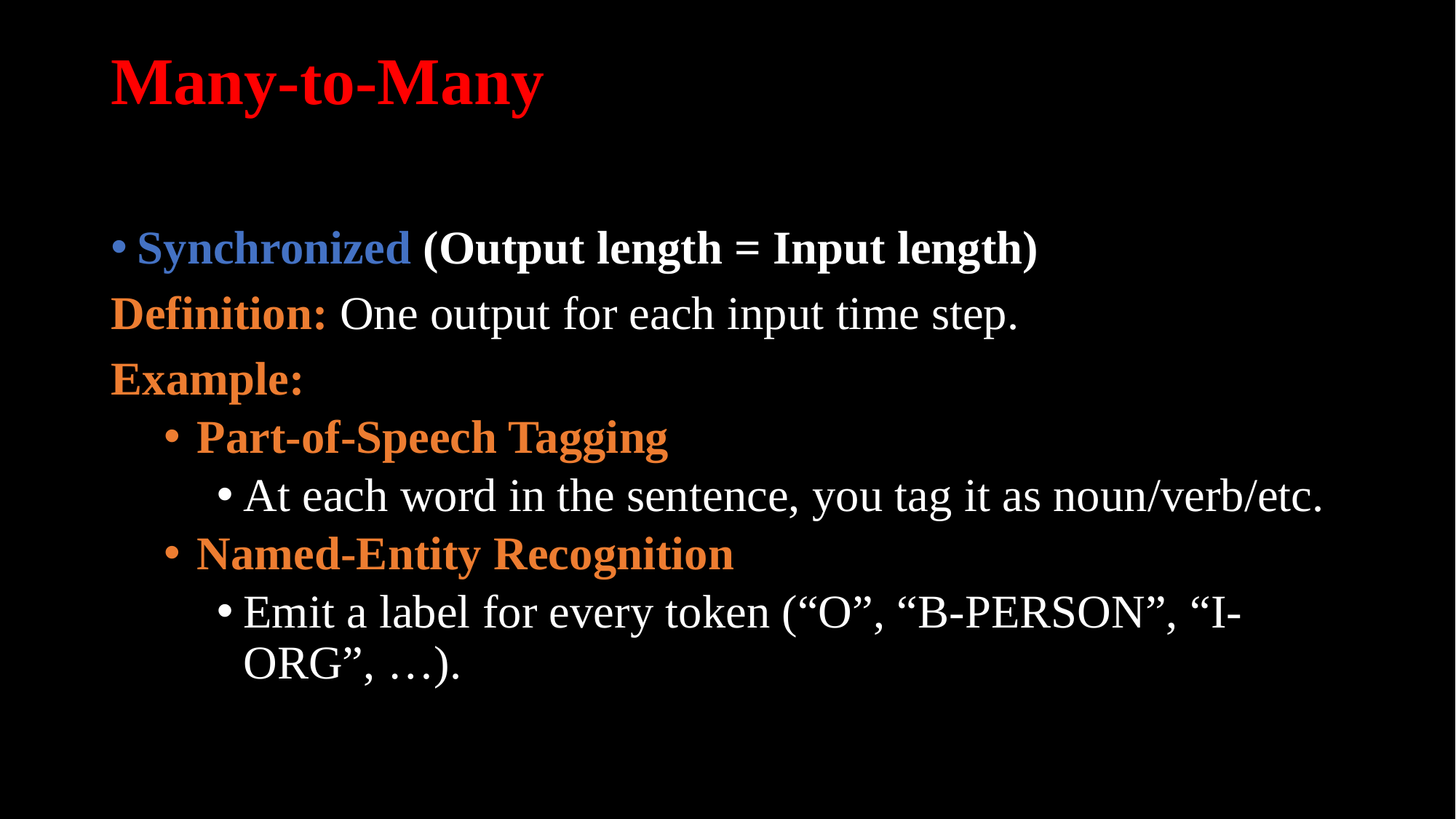

# Many-to-Many
Synchronized (Output length = Input length)
Definition: One output for each input time step.
Example:
Part-of-Speech Tagging
At each word in the sentence, you tag it as noun/verb/etc.
Named-Entity Recognition
Emit a label for every token (“O”, “B-PERSON”, “I-ORG”, …).